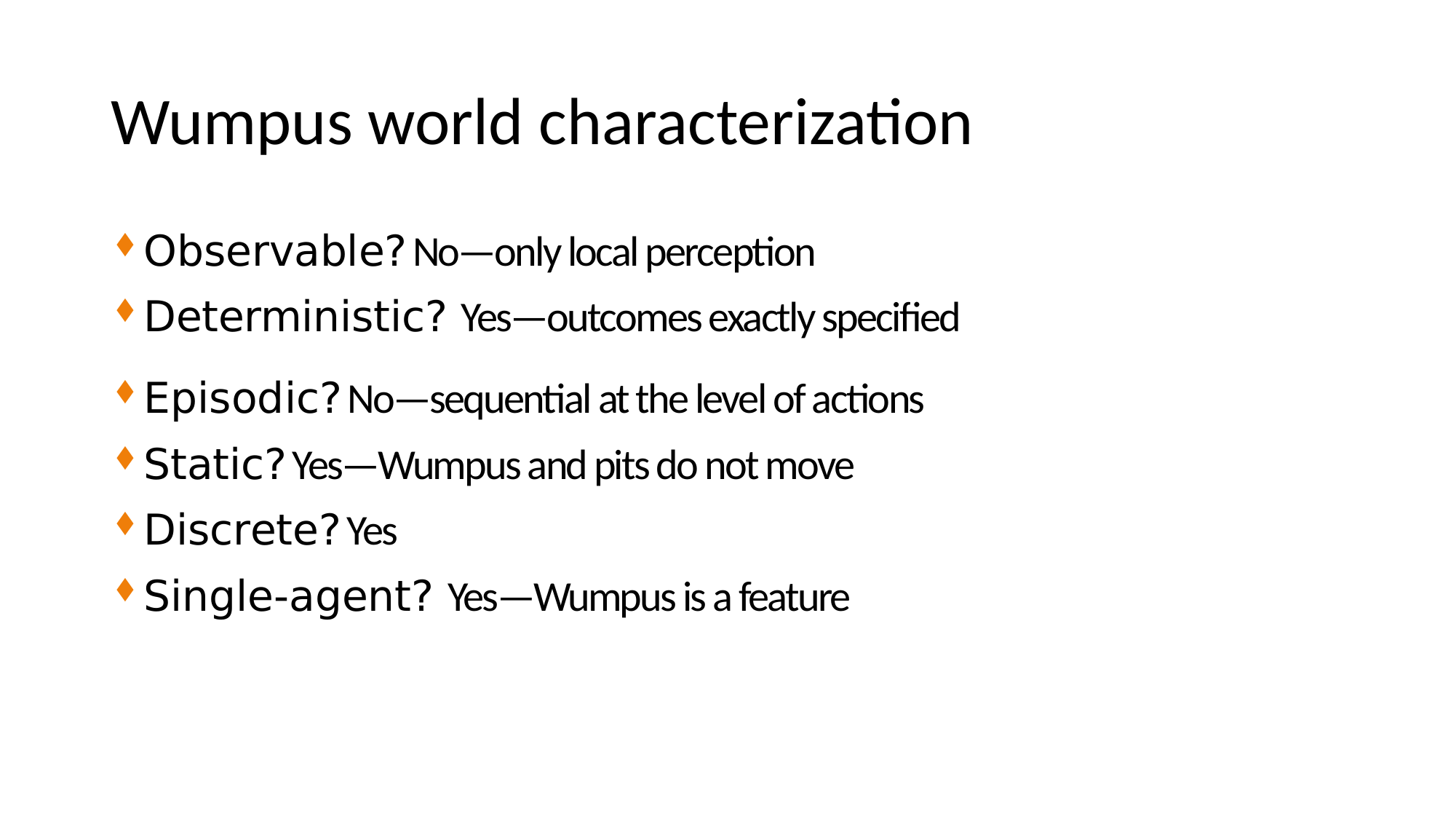

# Wumpus world characterization
Observable? No—only local perception
Deterministic? Yes—outcomes exactly specified

Episodic? No—sequential at the level of actions
Static? Yes—Wumpus and pits do not move
Discrete? Yes
Single-agent? Yes—Wumpus is a feature